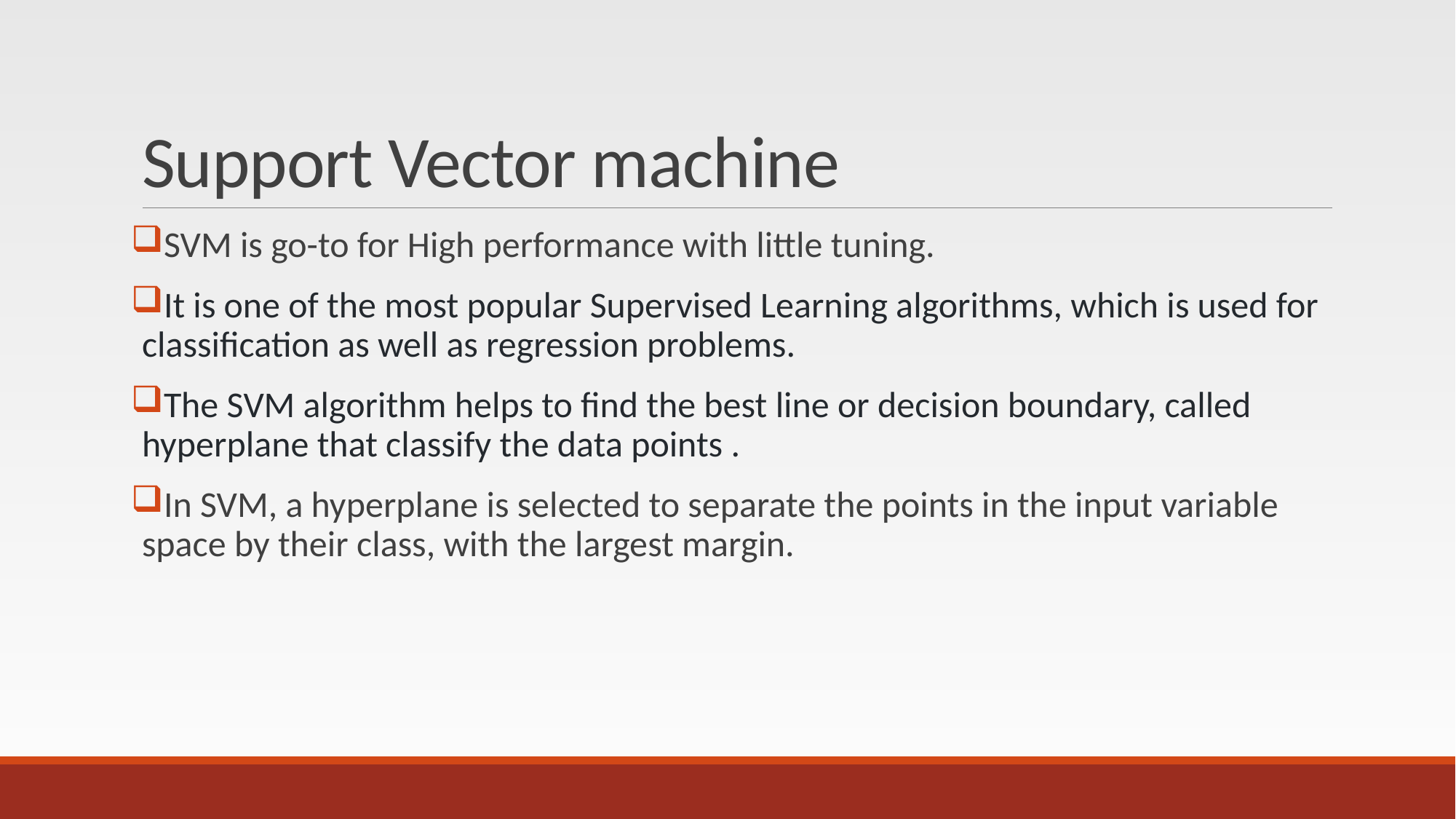

# Support Vector machine
SVM is go-to for High performance with little tuning.
It is one of the most popular Supervised Learning algorithms, which is used for classification as well as regression problems.
The SVM algorithm helps to find the best line or decision boundary, called hyperplane that classify the data points .
In SVM, a hyperplane is selected to separate the points in the input variable space by their class, with the largest margin.